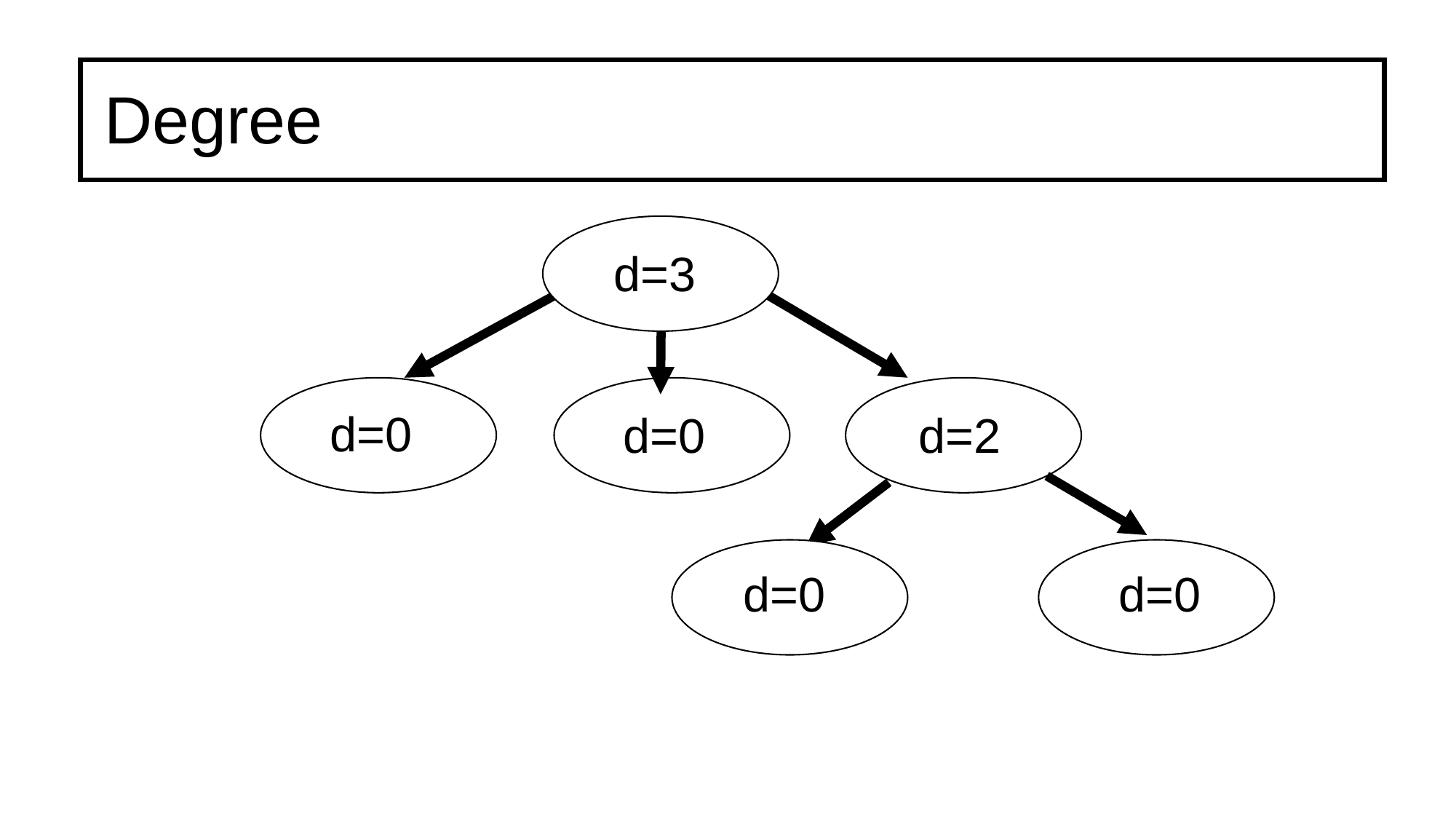

# Degree

d=3
d=0
d=0
d=2
d=0
d=0